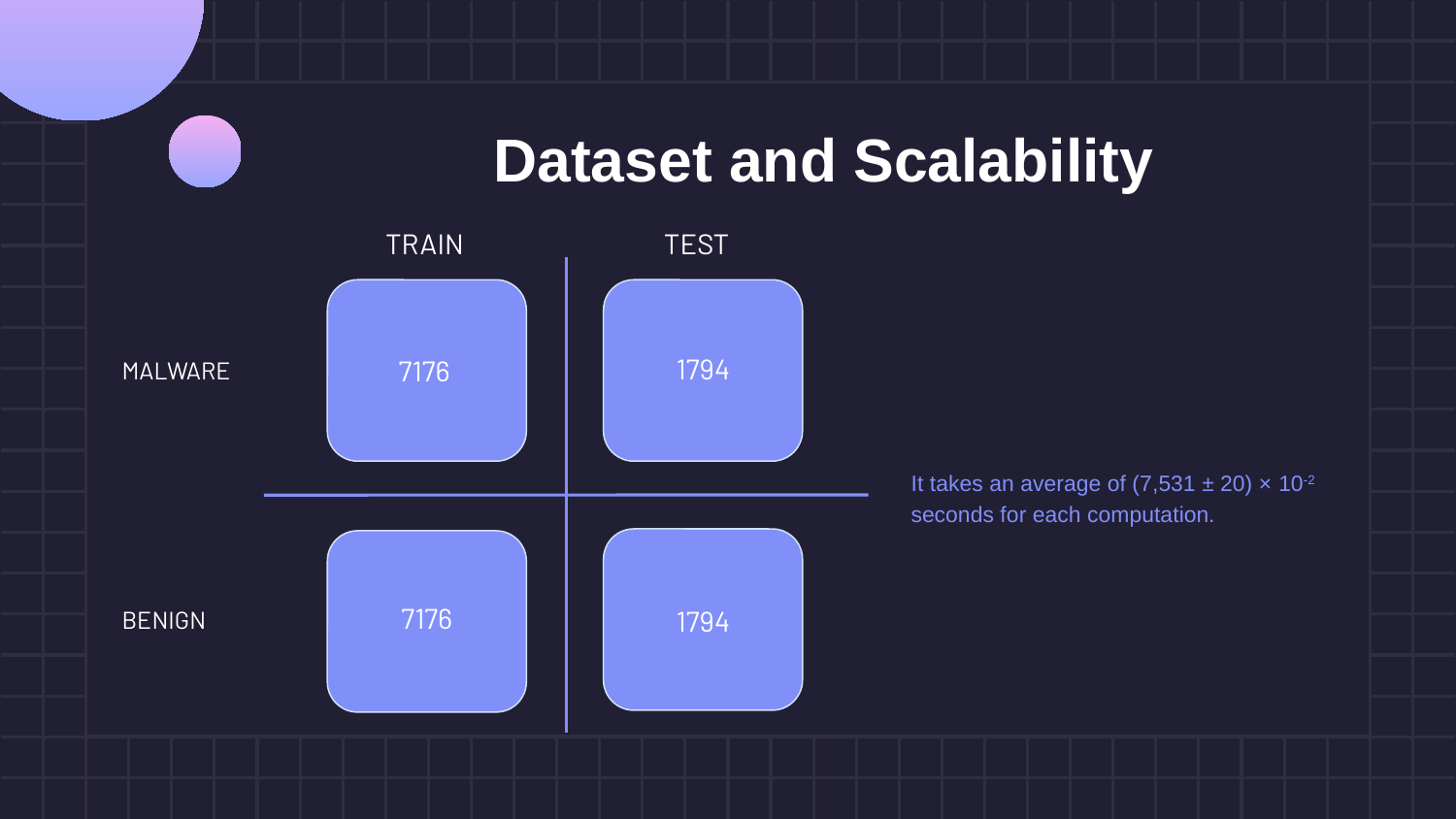

Dataset and Scalability

TRAIN
TEST

1794
7176
MALWARE
It takes an average of (7,531 ± 20) × 10-2  seconds for each computation.

7176
1794
BENIGN